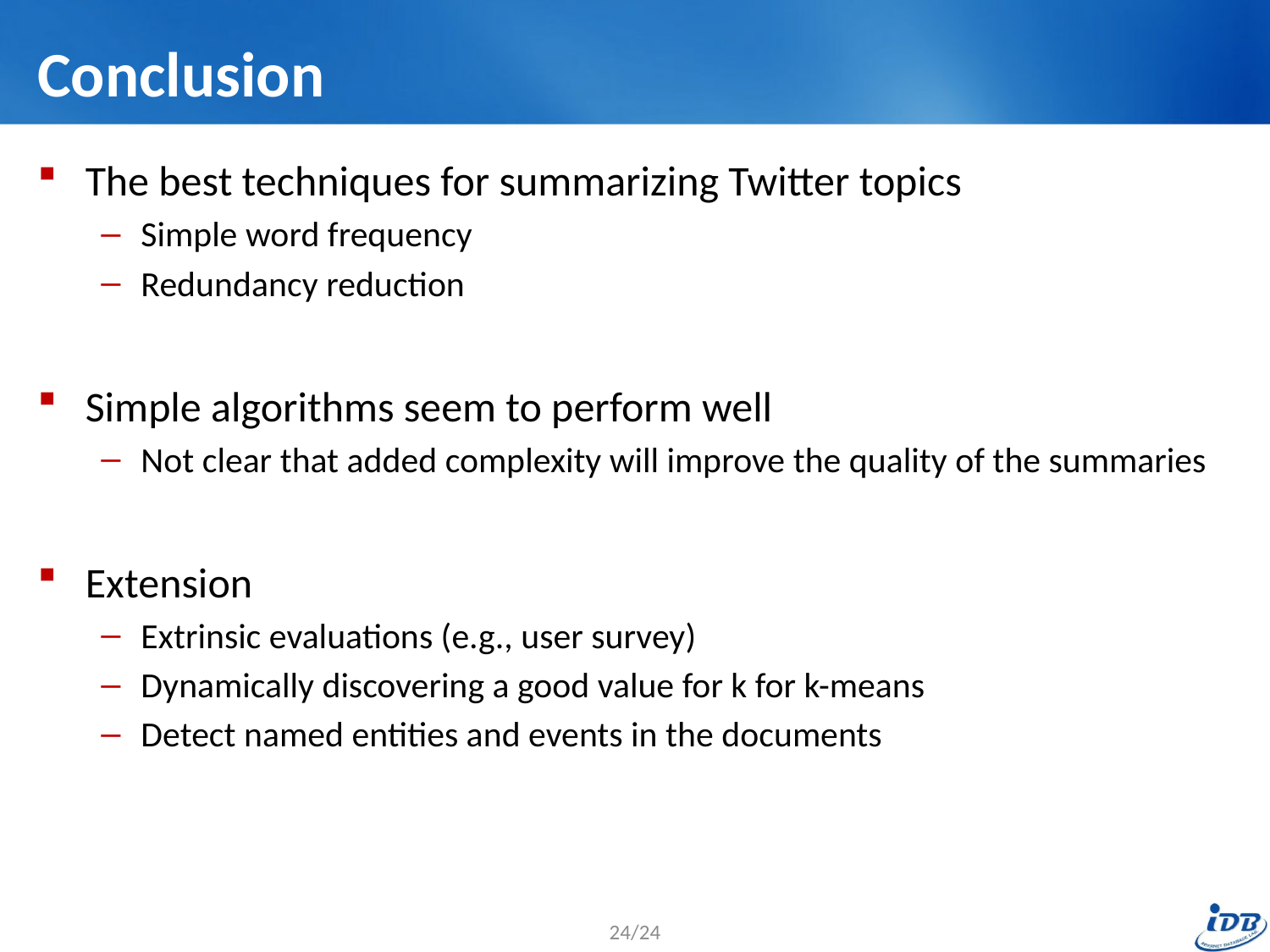

# Conclusion
The best techniques for summarizing Twitter topics
Simple word frequency
Redundancy reduction

Simple algorithms seem to perform well
Not clear that added complexity will improve the quality of the summaries

Extension
Extrinsic evaluations (e.g., user survey)
Dynamically discovering a good value for k for k-means
Detect named entities and events in the documents

24/24